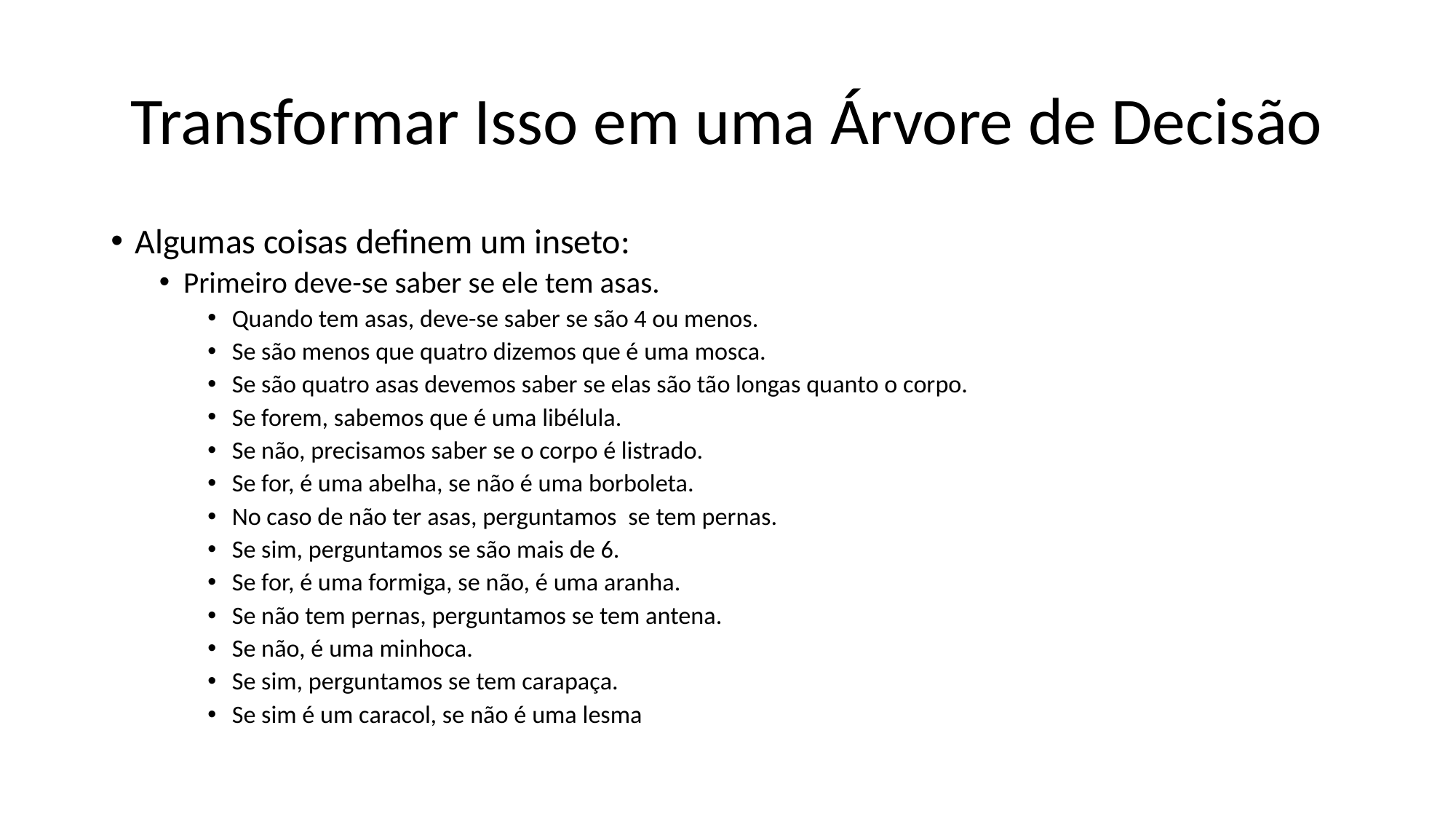

# Transformar Isso em uma Árvore de Decisão
Algumas coisas definem um inseto:
Primeiro deve-se saber se ele tem asas.
Quando tem asas, deve-se saber se são 4 ou menos.
Se são menos que quatro dizemos que é uma mosca.
Se são quatro asas devemos saber se elas são tão longas quanto o corpo.
Se forem, sabemos que é uma libélula.
Se não, precisamos saber se o corpo é listrado.
Se for, é uma abelha, se não é uma borboleta.
No caso de não ter asas, perguntamos  se tem pernas.
Se sim, perguntamos se são mais de 6.
Se for, é uma formiga, se não, é uma aranha.
Se não tem pernas, perguntamos se tem antena.
Se não, é uma minhoca.
Se sim, perguntamos se tem carapaça.
Se sim é um caracol, se não é uma lesma